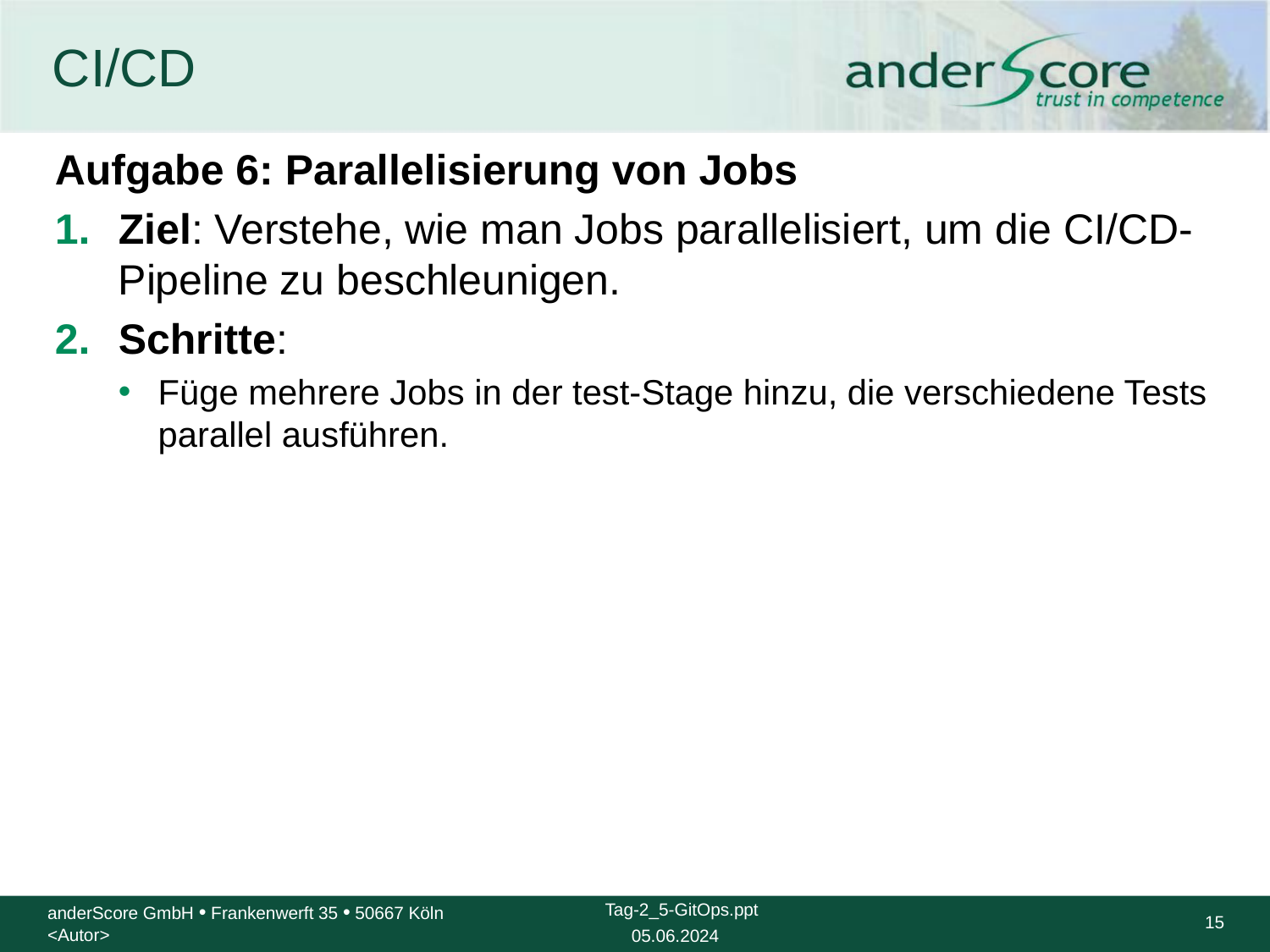

# CI/CD
Aufgabe 6: Parallelisierung von Jobs
Ziel: Verstehe, wie man Jobs parallelisiert, um die CI/CD-Pipeline zu beschleunigen.
Schritte:
Füge mehrere Jobs in der test-Stage hinzu, die verschiedene Tests parallel ausführen.